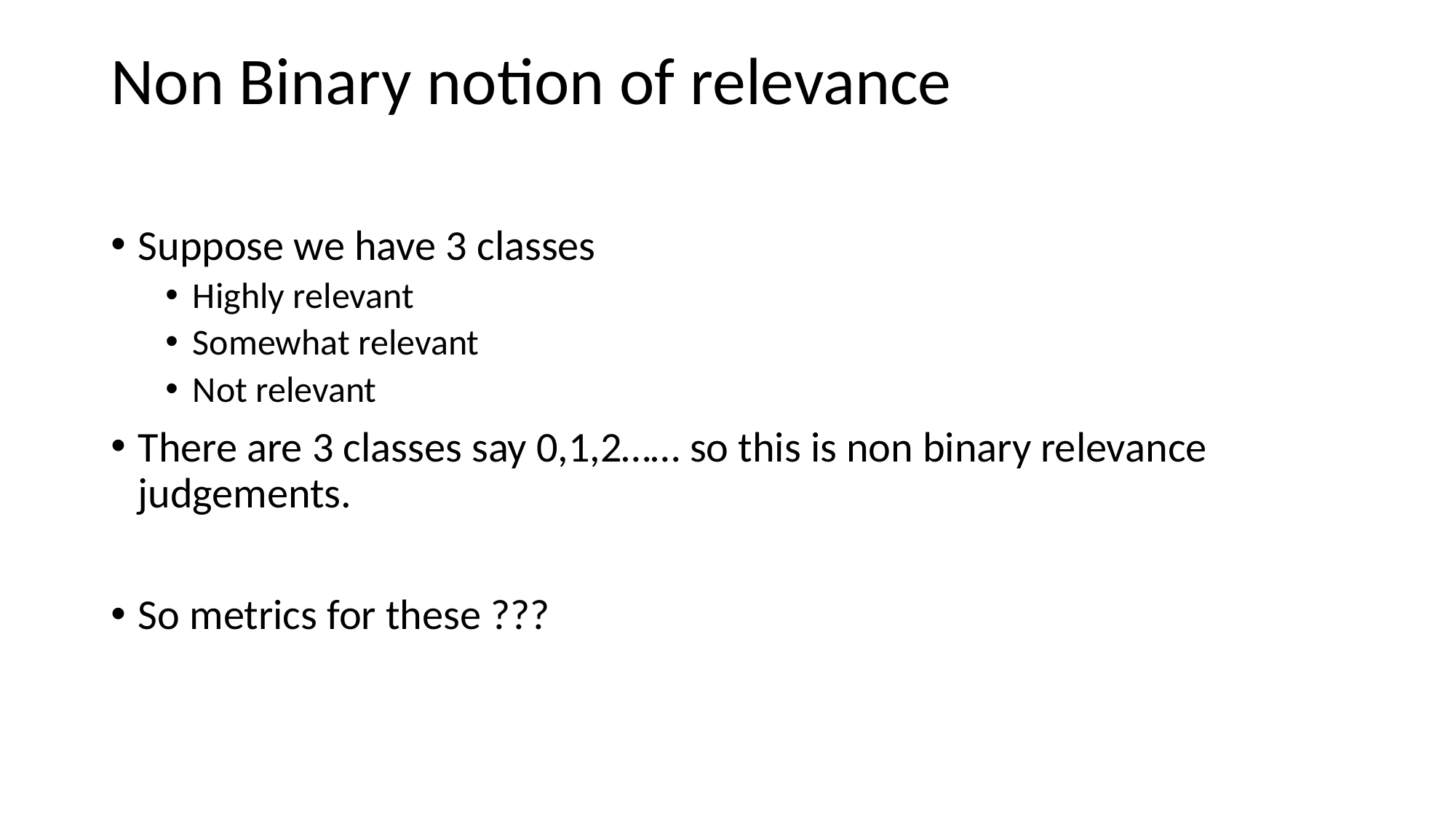

# Non Binary notion of relevance
Suppose we have 3 classes
Highly relevant
Somewhat relevant
Not relevant
There are 3 classes say 0,1,2…… so this is non binary relevance judgements.

So metrics for these ???